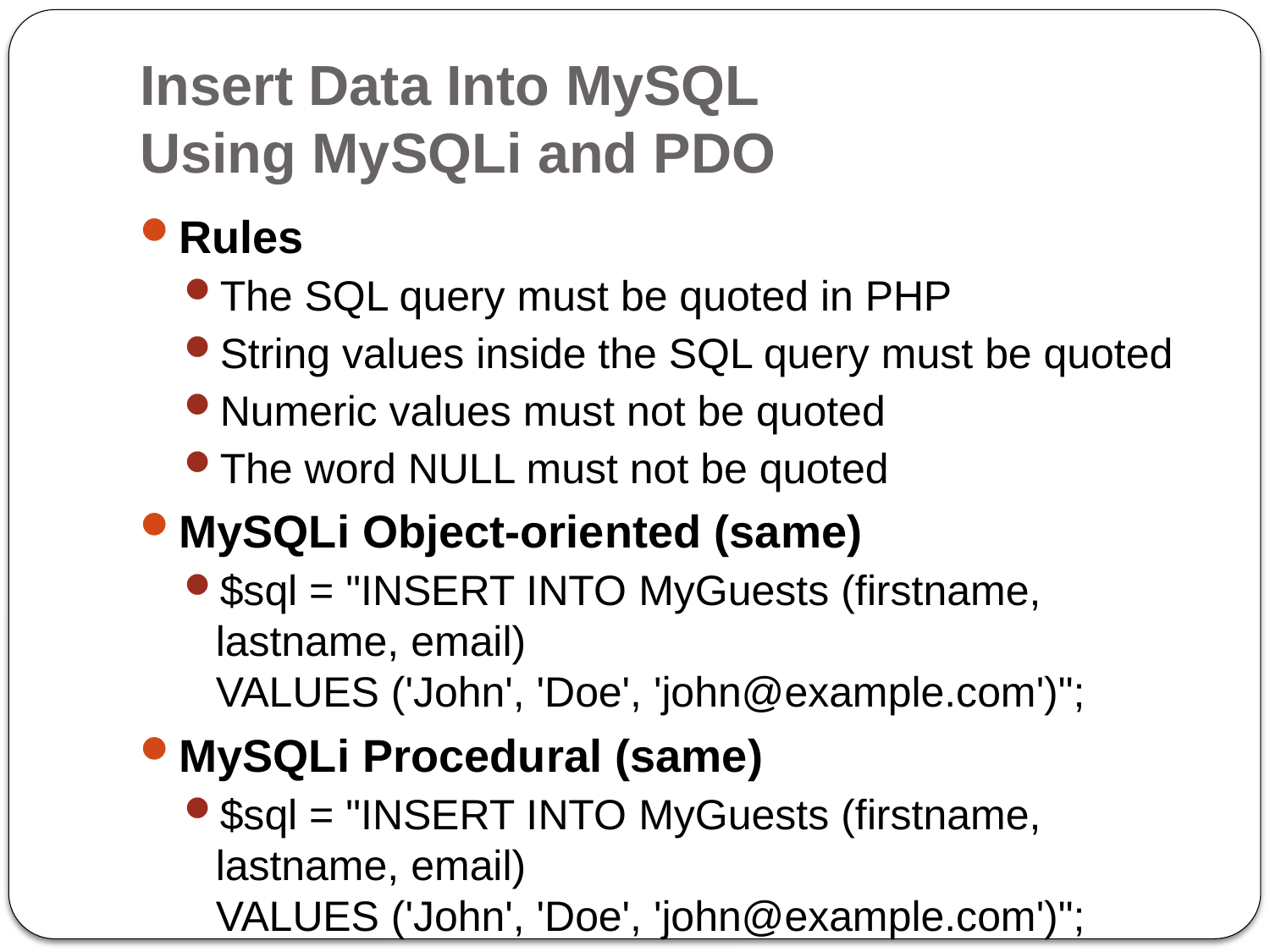

# Insert Data Into MySQL Using MySQLi and PDO
Rules
The SQL query must be quoted in PHP
String values inside the SQL query must be quoted
Numeric values must not be quoted
The word NULL must not be quoted
MySQLi Object-oriented (same)
$sql = "INSERT INTO MyGuests (firstname, lastname, email)
VALUES ('John', 'Doe', 'john@example.com')";
MySQLi Procedural (same)
$sql = "INSERT INTO MyGuests (firstname, lastname, email)
VALUES ('John', 'Doe', 'john@example.com')";